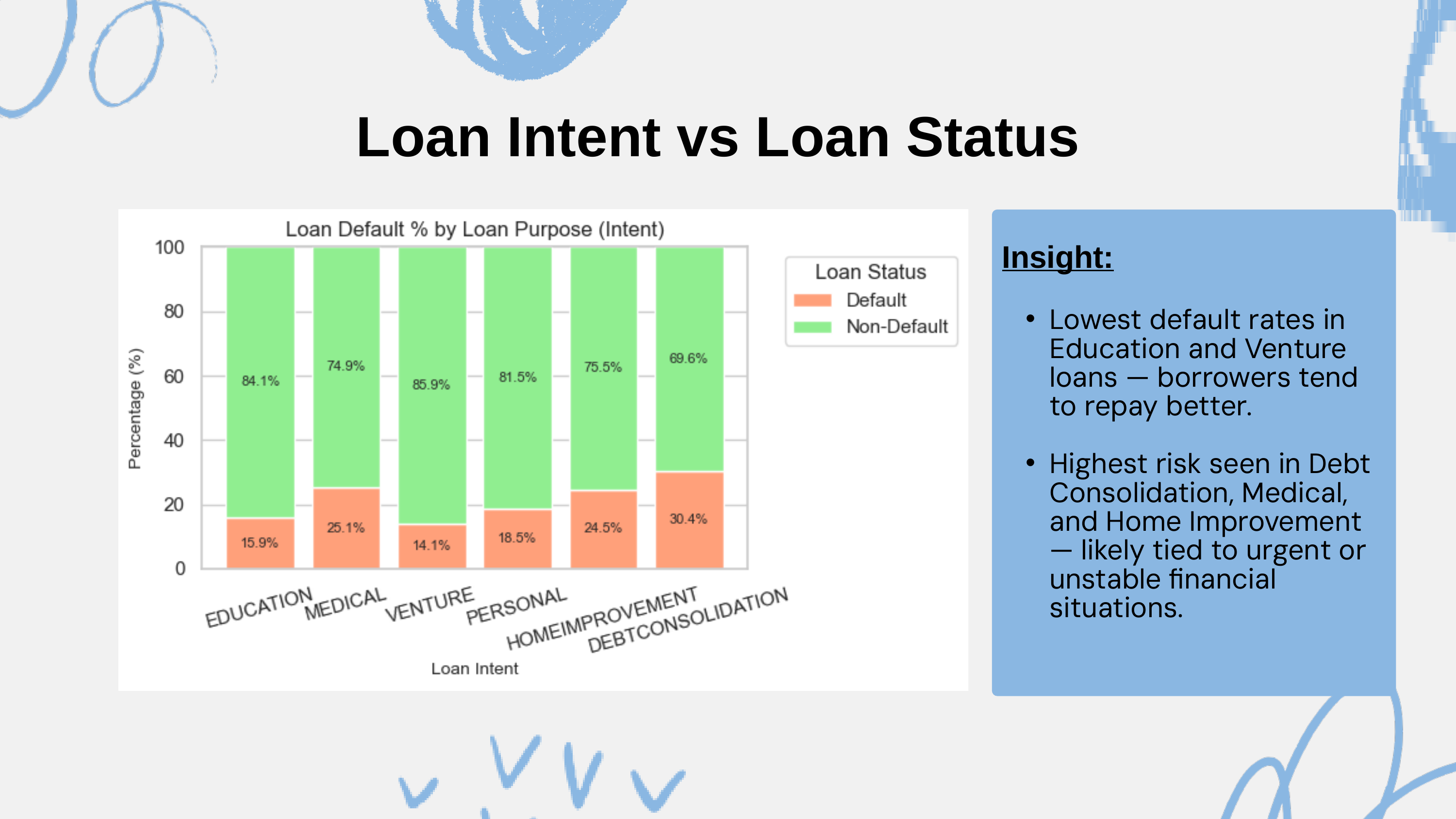

Loan Intent vs Loan Status

Insight:

Lowest default rates in Education and Venture loans — borrowers tend to repay better.

Highest risk seen in Debt Consolidation, Medical, and Home Improvement — likely tied to urgent or unstable financial situations.